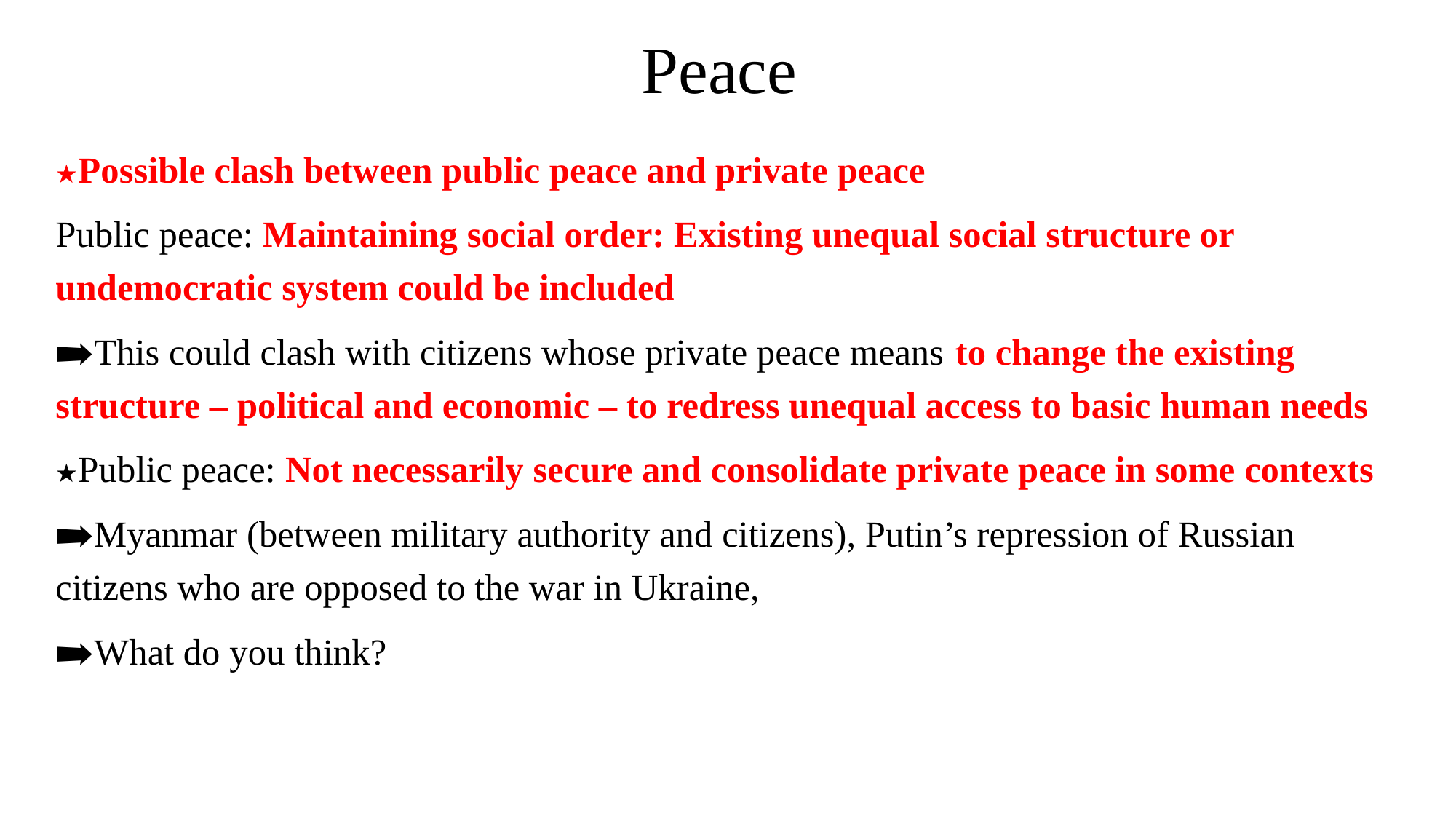

# Peace
★Possible clash between public peace and private peace
Public peace: Maintaining social order: Existing unequal social structure or undemocratic system could be included
➡This could clash with citizens whose private peace means to change the existing structure – political and economic – to redress unequal access to basic human needs
★Public peace: Not necessarily secure and consolidate private peace in some contexts
➡Myanmar (between military authority and citizens), Putin’s repression of Russian citizens who are opposed to the war in Ukraine,
➡What do you think?